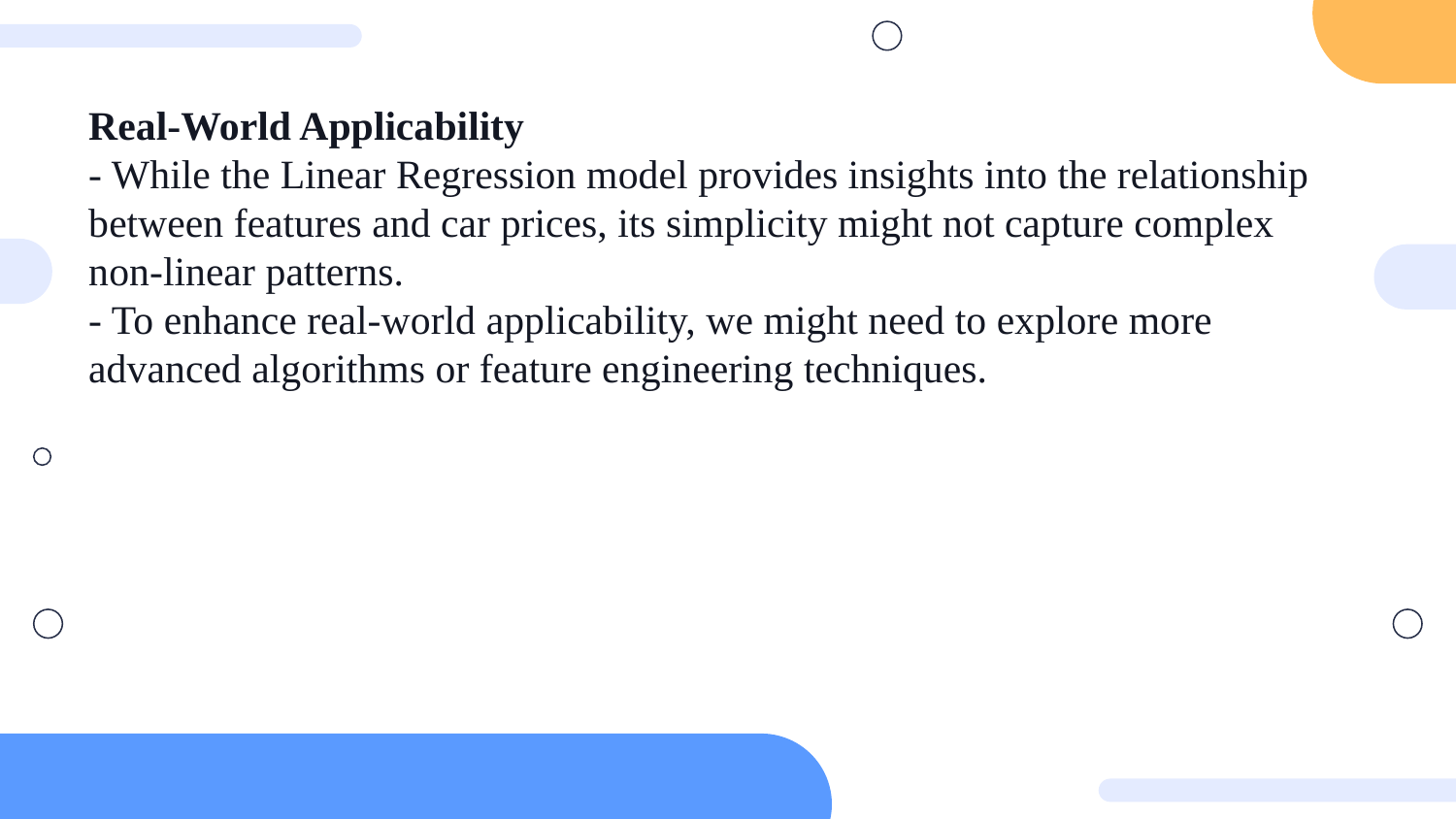

Real-World Applicability
- While the Linear Regression model provides insights into the relationship between features and car prices, its simplicity might not capture complex non-linear patterns.
- To enhance real-world applicability, we might need to explore more advanced algorithms or feature engineering techniques.